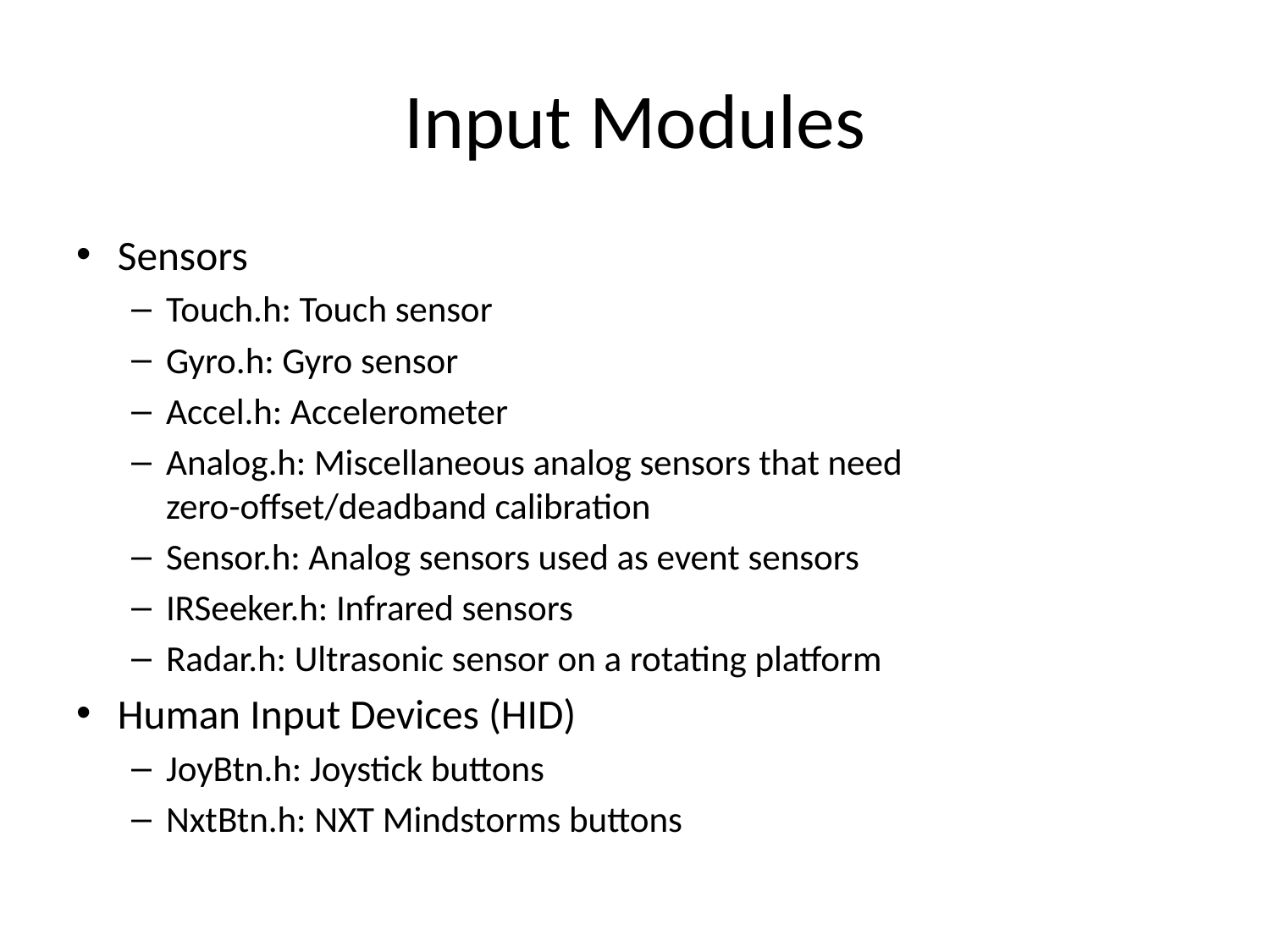

# Input Modules
Sensors
Touch.h: Touch sensor
Gyro.h: Gyro sensor
Accel.h: Accelerometer
Analog.h: Miscellaneous analog sensors that need zero-offset/deadband calibration
Sensor.h: Analog sensors used as event sensors
IRSeeker.h: Infrared sensors
Radar.h: Ultrasonic sensor on a rotating platform
Human Input Devices (HID)
JoyBtn.h: Joystick buttons
NxtBtn.h: NXT Mindstorms buttons